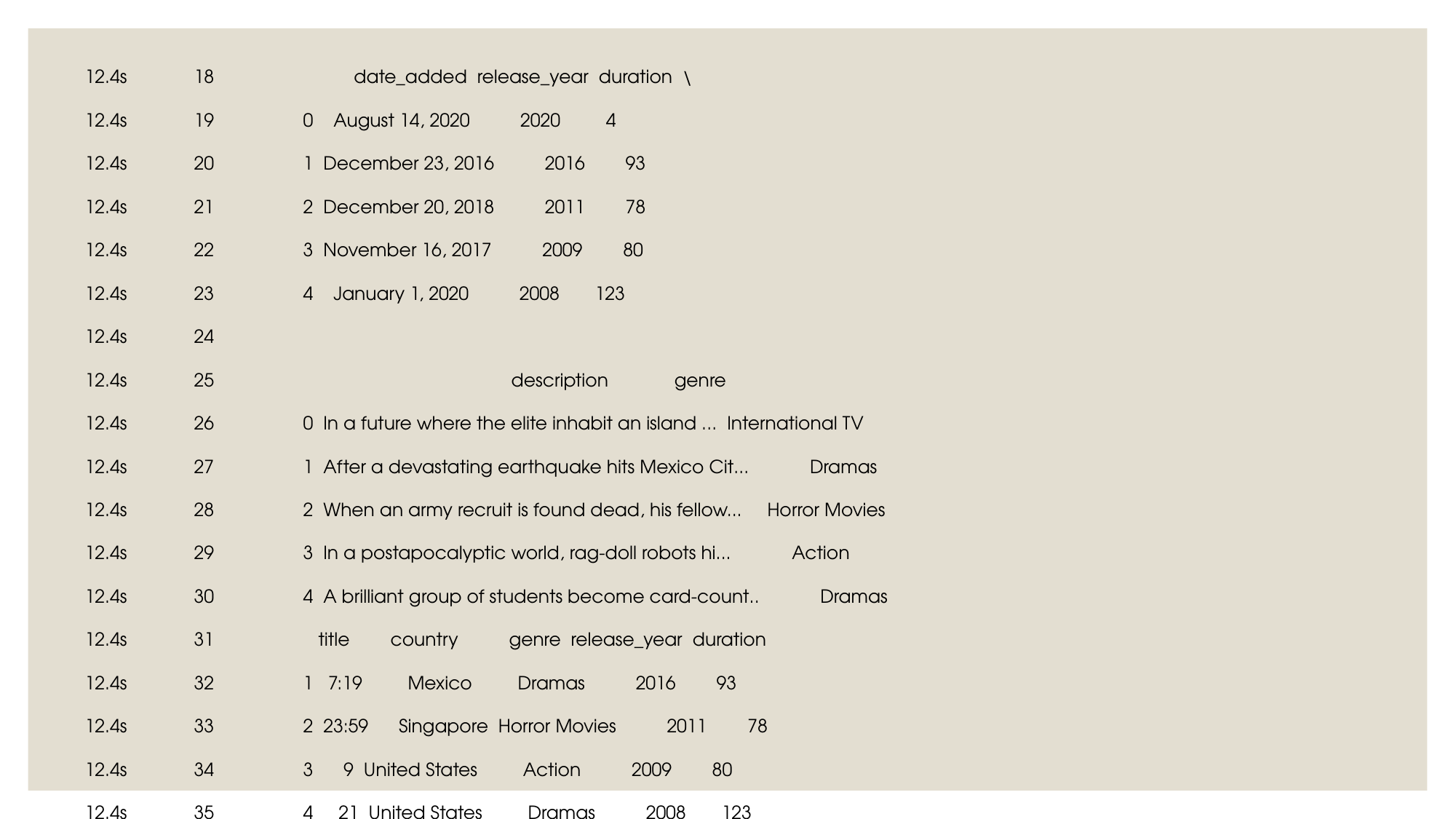

12.4s	18	          date_added  release_year  duration  \
12.4s	19	0    August 14, 2020          2020         4
12.4s	20	1  December 23, 2016          2016        93
12.4s	21	2  December 20, 2018          2011        78
12.4s	22	3  November 16, 2017          2009        80
12.4s	23	4    January 1, 2020          2008       123
12.4s	24
12.4s	25	                                         description             genre
12.4s	26	0  In a future where the elite inhabit an island ...  International TV
12.4s	27	1  After a devastating earthquake hits Mexico Cit...            Dramas
12.4s	28	2  When an army recruit is found dead, his fellow...     Horror Movies
12.4s	29	3  In a postapocalyptic world, rag-doll robots hi...            Action
12.4s	30	4  A brilliant group of students become card-count..            Dramas
12.4s	31	   title        country          genre  release_year  duration
12.4s	32	1   7:19         Mexico         Dramas          2016        93
12.4s	33	2  23:59      Singapore  Horror Movies          2011        78
12.4s	34	3      9  United States         Action          2009        80
12.4s	35	4     21  United States         Dramas          2008       123
12.4s	36	6    122          Egypt  Horror Movies          2019        95
12.9s	37	                                                 title         country  \
12.9s	38	35                                           #Rucker50   United States